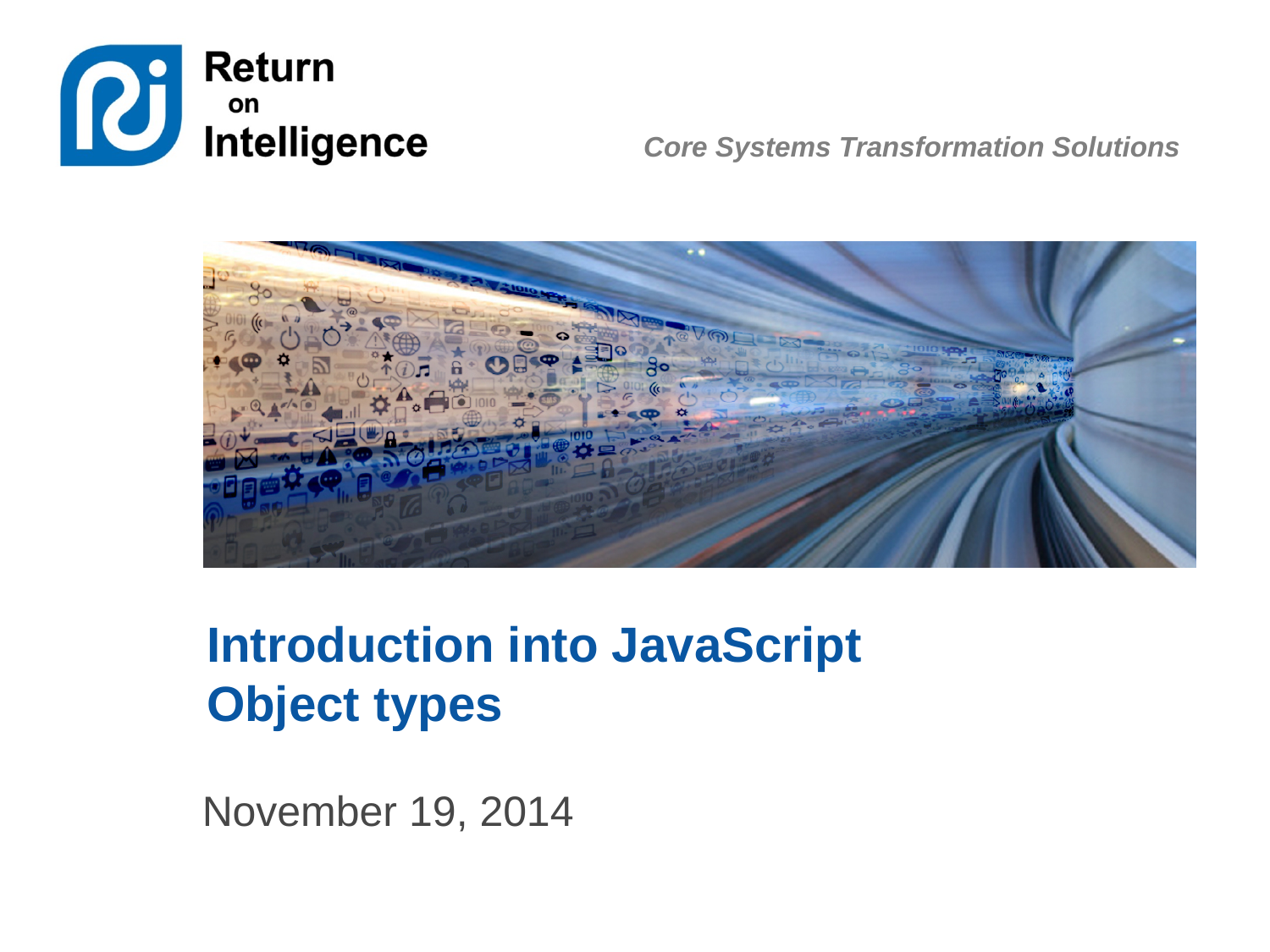

# Introduction into JavaScript Object types
November 19, 2014